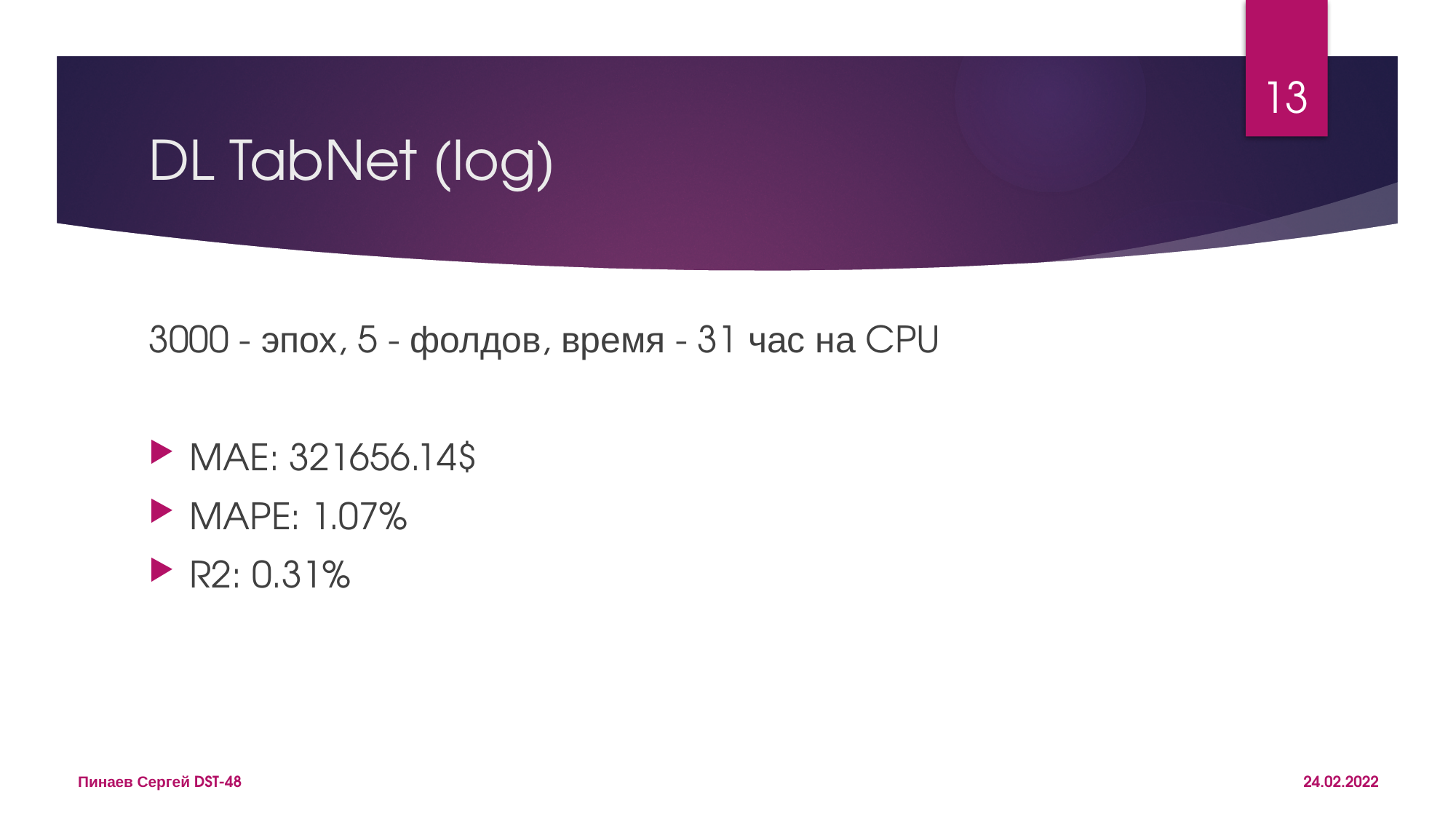

13
# DL TabNet (log)
3000 - эпох, 5 - фолдов, время - 31 час на CPU

MAE: 321656.14$
MAPE: 1.07%
R2: 0.31%
Пинаев Сергей DST-48
24.02.2022